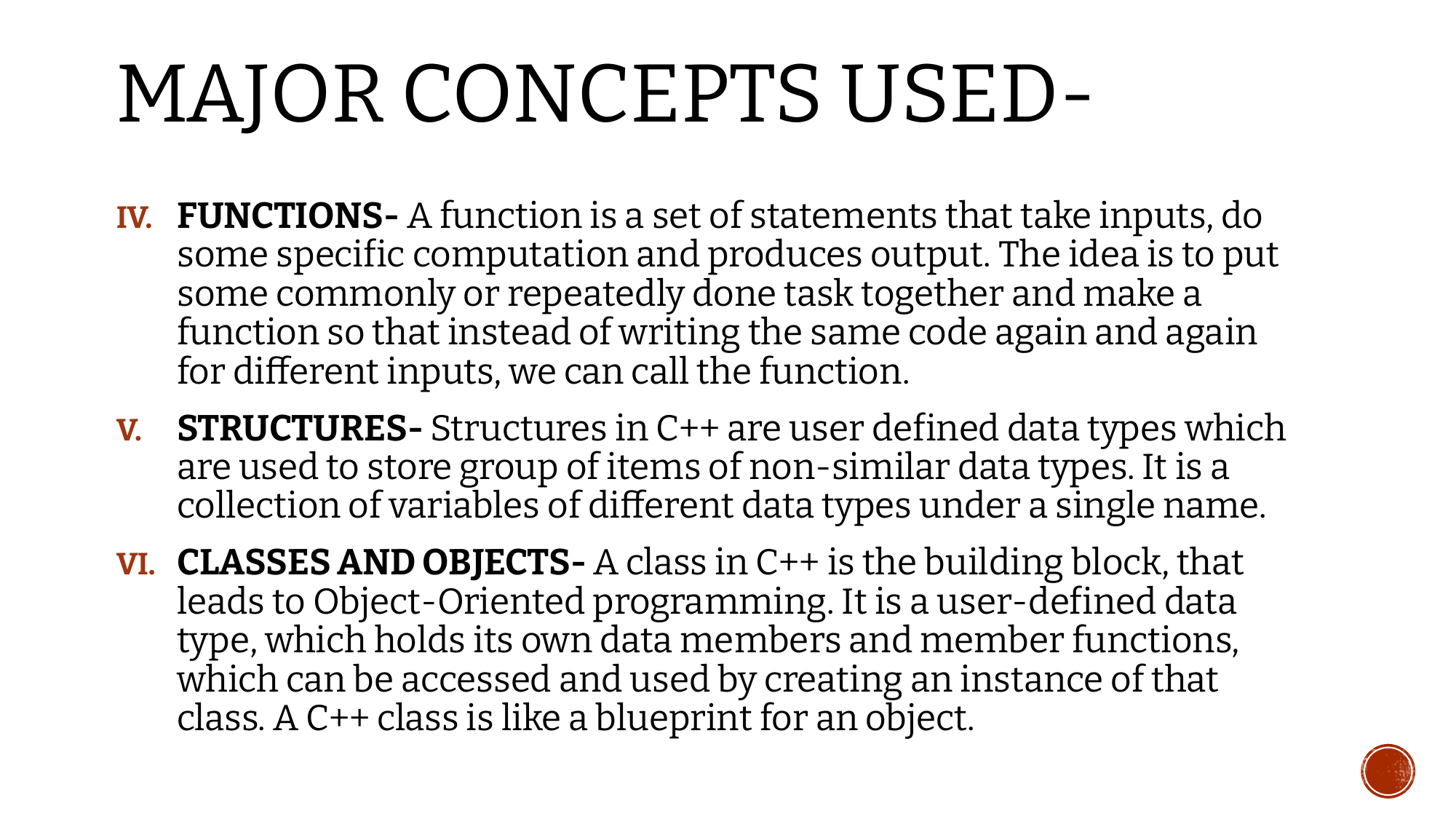

# Major concepts used-
FUNCTIONS- A function is a set of statements that take inputs, do some specific computation and produces output. The idea is to put some commonly or repeatedly done task together and make a function so that instead of writing the same code again and again for different inputs, we can call the function.
STRUCTURES- Structures in C++ are user defined data types which are used to store group of items of non-similar data types. It is a collection of variables of different data types under a single name.
CLASSES AND OBJECTS- A class in C++ is the building block, that leads to Object-Oriented programming. It is a user-defined data type, which holds its own data members and member functions, which can be accessed and used by creating an instance of that class. A C++ class is like a blueprint for an object.